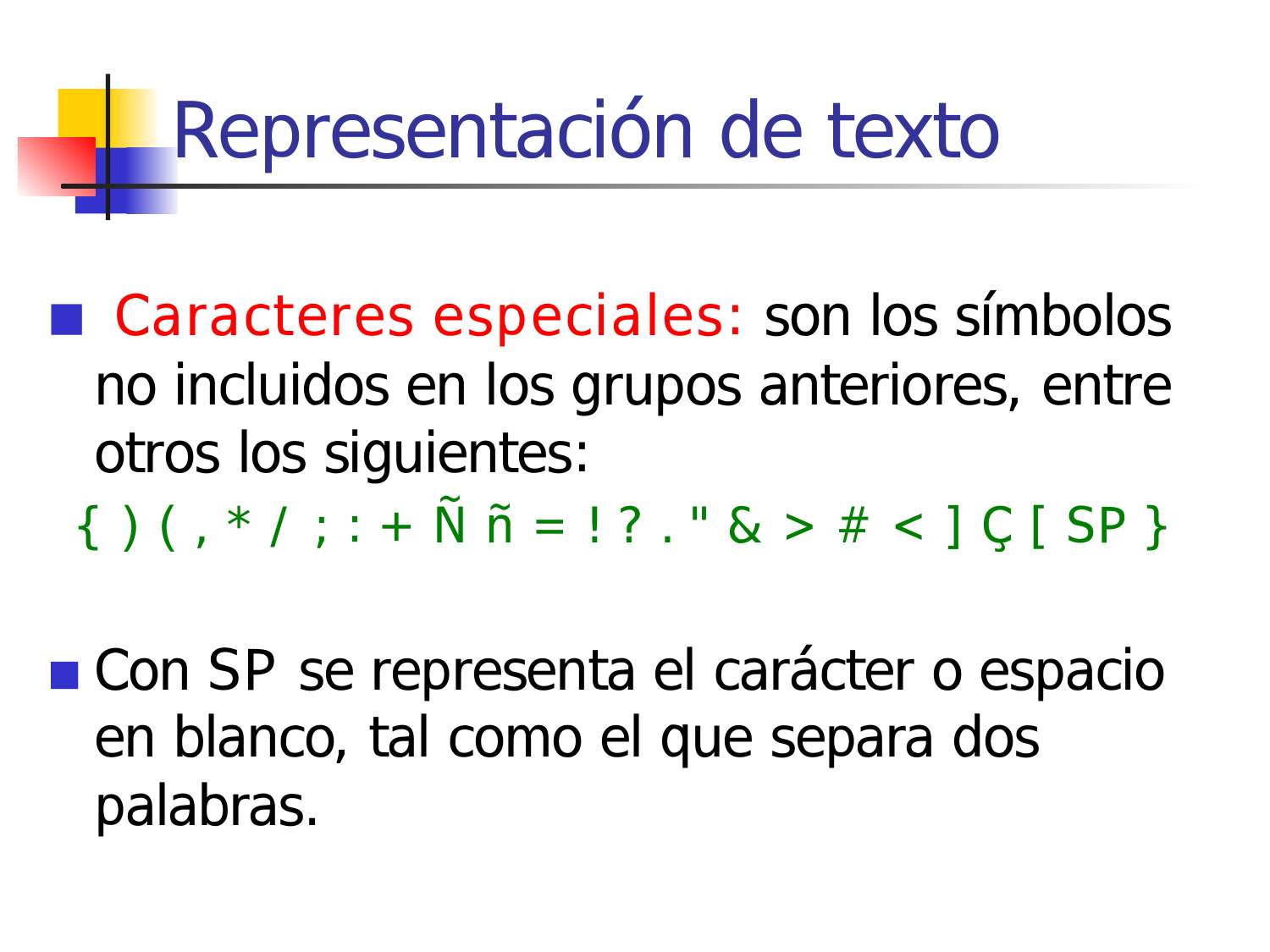

# Representación de texto
 Caracteres especiales: son los símbolos no incluidos en los grupos anteriores, entre otros los siguientes:
  { ) ( , * / ; : + Ñ ñ = ! ? . " & > # < ] Ç [ SP }

Con SP se representa el carácter o espacio en blanco, tal como el que separa dos palabras.